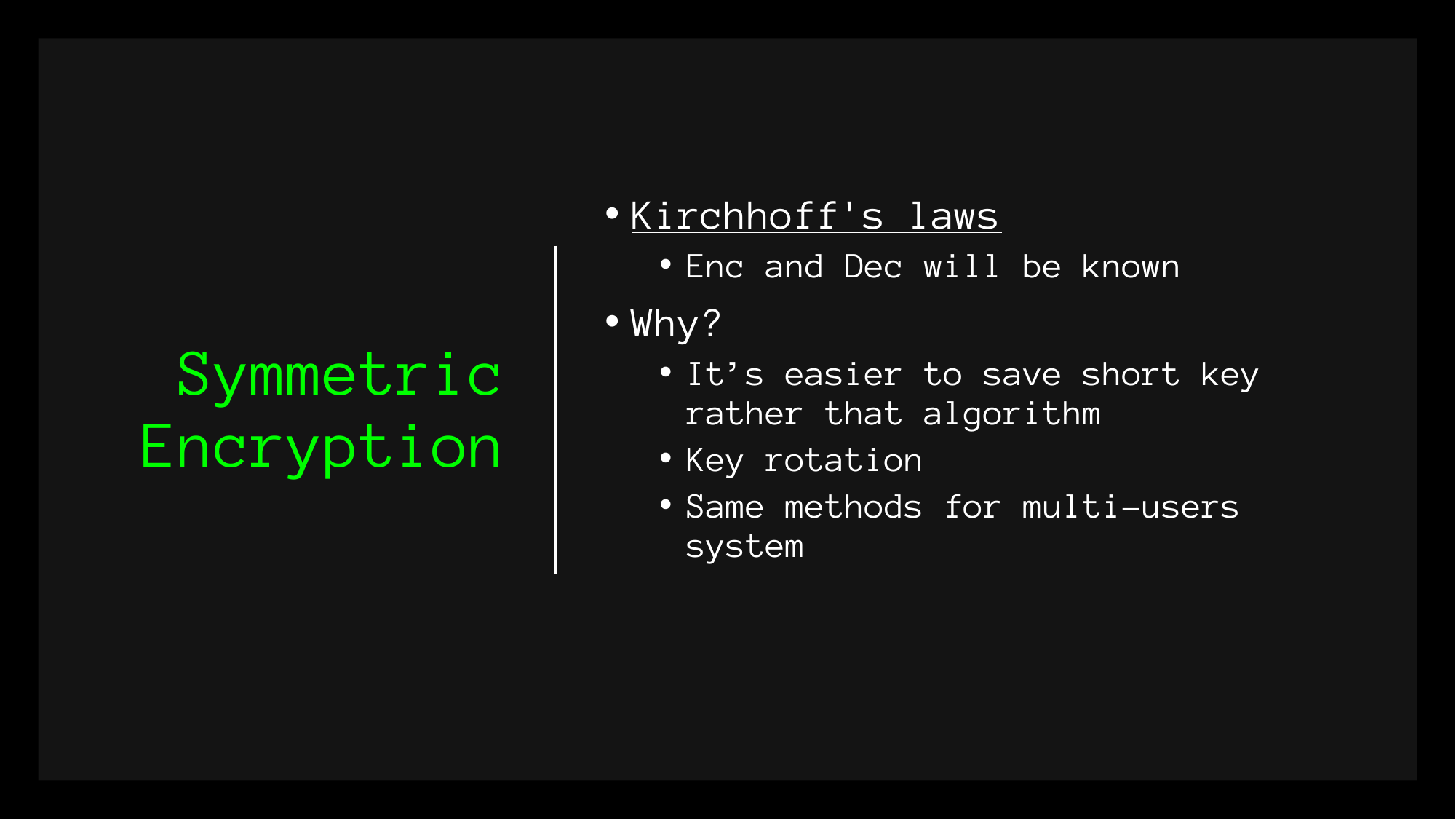

# Symmetric Encryption
Kirchhoff's laws
Enc and Dec will be known
Why?
It’s easier to save short key rather that algorithm
Key rotation
Same methods for multi-users system